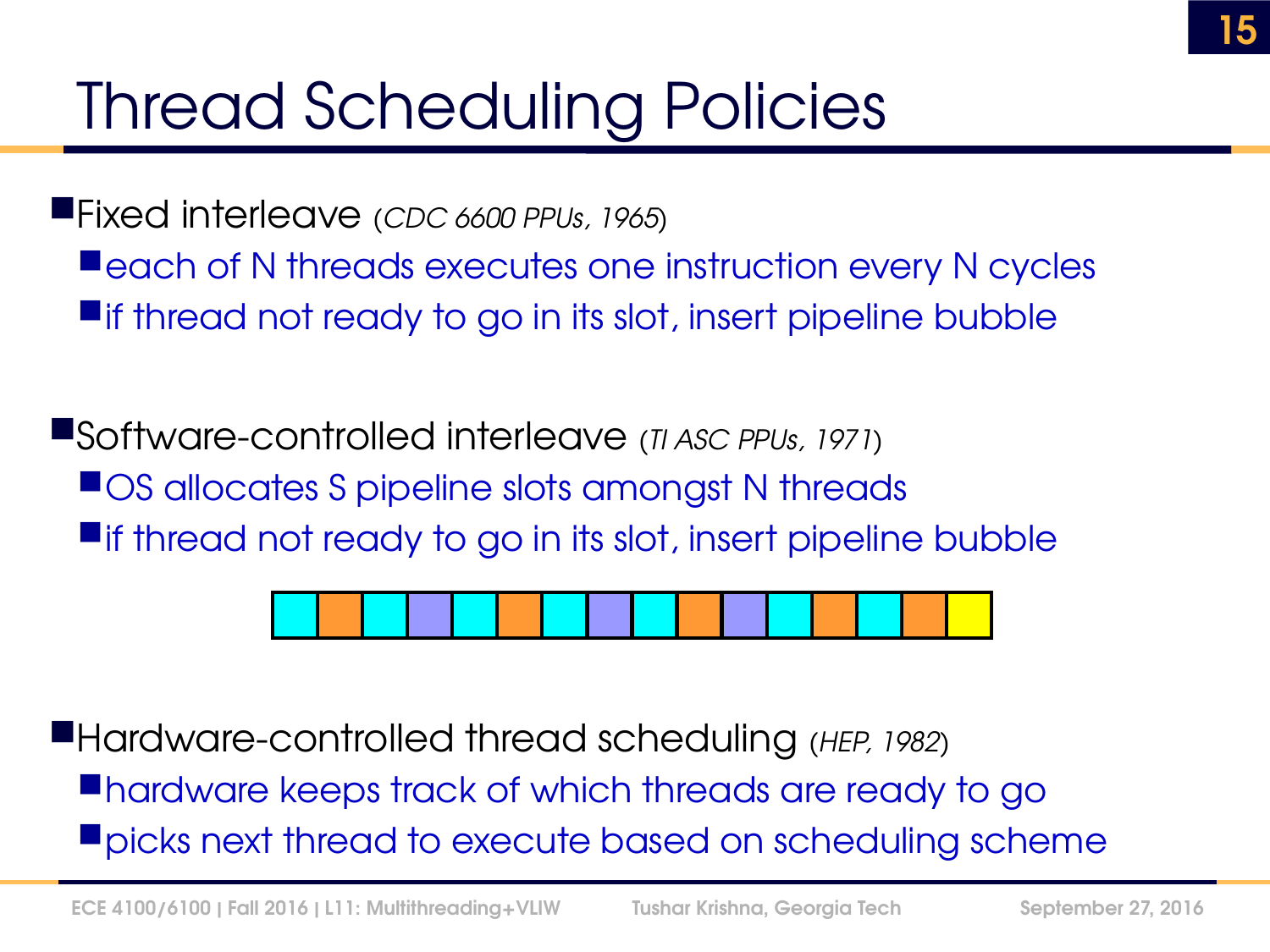

15
# Thread Scheduling Policies
Fixed interleave (CDC 6600 PPUs, 1965)
each of N threads executes one instruction every N cycles
if thread not ready to go in its slot, insert pipeline bubble

Software-controlled interleave (TI ASC PPUs, 1971)
OS allocates S pipeline slots amongst N threads
if thread not ready to go in its slot, insert pipeline bubble

Hardware-controlled thread scheduling (HEP, 1982)
hardware keeps track of which threads are ready to go
picks next thread to execute based on scheduling scheme

ECE 4100/6100 | Fall 2016 | L11: Multithreading+VLIW             Tushar Krishna, Georgia Tech
September 27, 2016